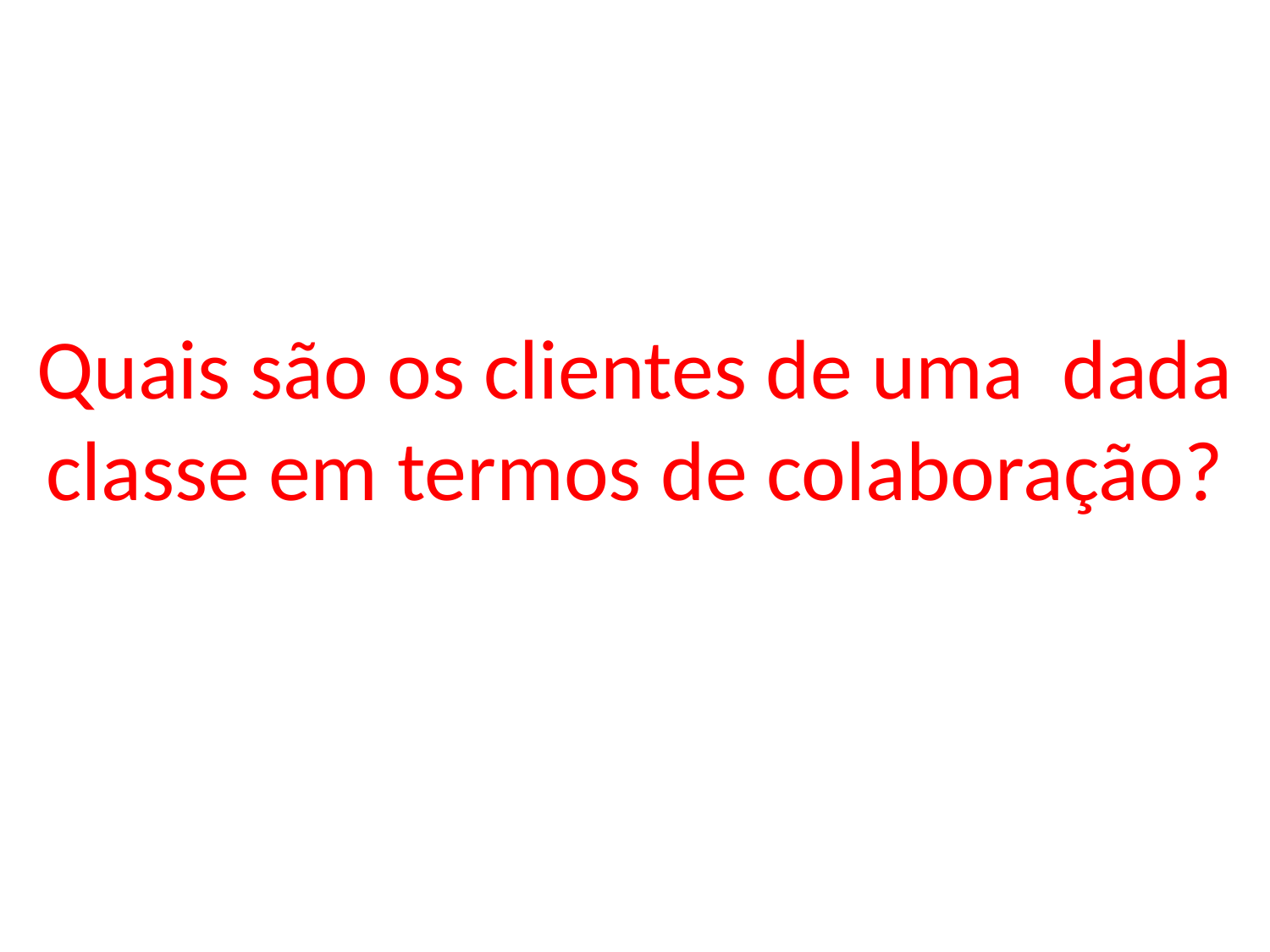

Quais são os clientes de uma  dada classe em termos de colaboração?